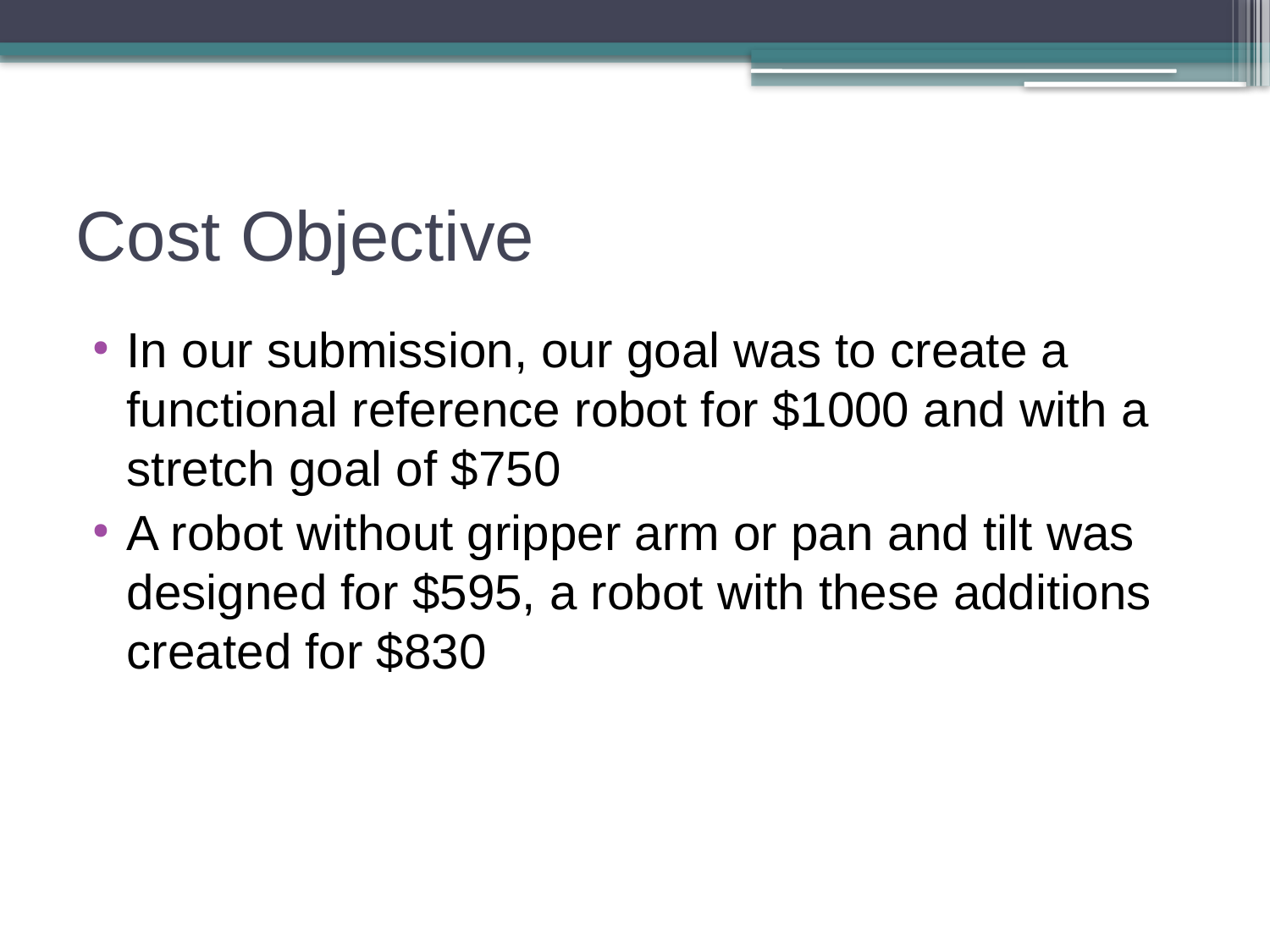

# Cost Objective
In our submission, our goal was to create a functional reference robot for $1000 and with a stretch goal of $750
A robot without gripper arm or pan and tilt was designed for $595, a robot with these additions created for $830